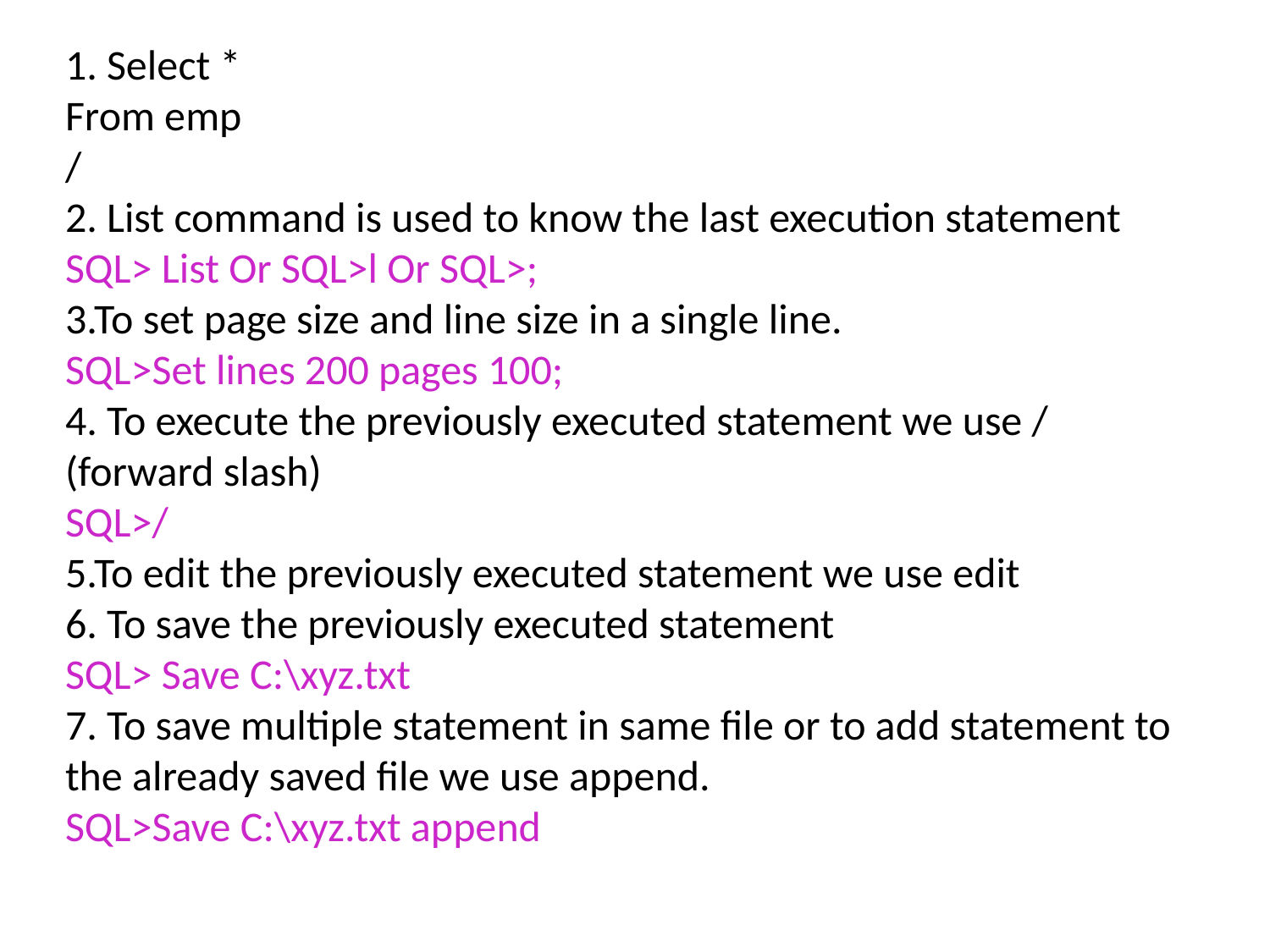

1. Select *
From emp
/
2. List command is used to know the last execution statement
SQL> List Or SQL>l Or SQL>;
3.To set page size and line size in a single line.
SQL>Set lines 200 pages 100;
4. To execute the previously executed statement we use / (forward slash)
SQL>/
5.To edit the previously executed statement we use edit
6. To save the previously executed statement
SQL> Save C:\xyz.txt
7. To save multiple statement in same file or to add statement to the already saved file we use append.
SQL>Save C:\xyz.txt append